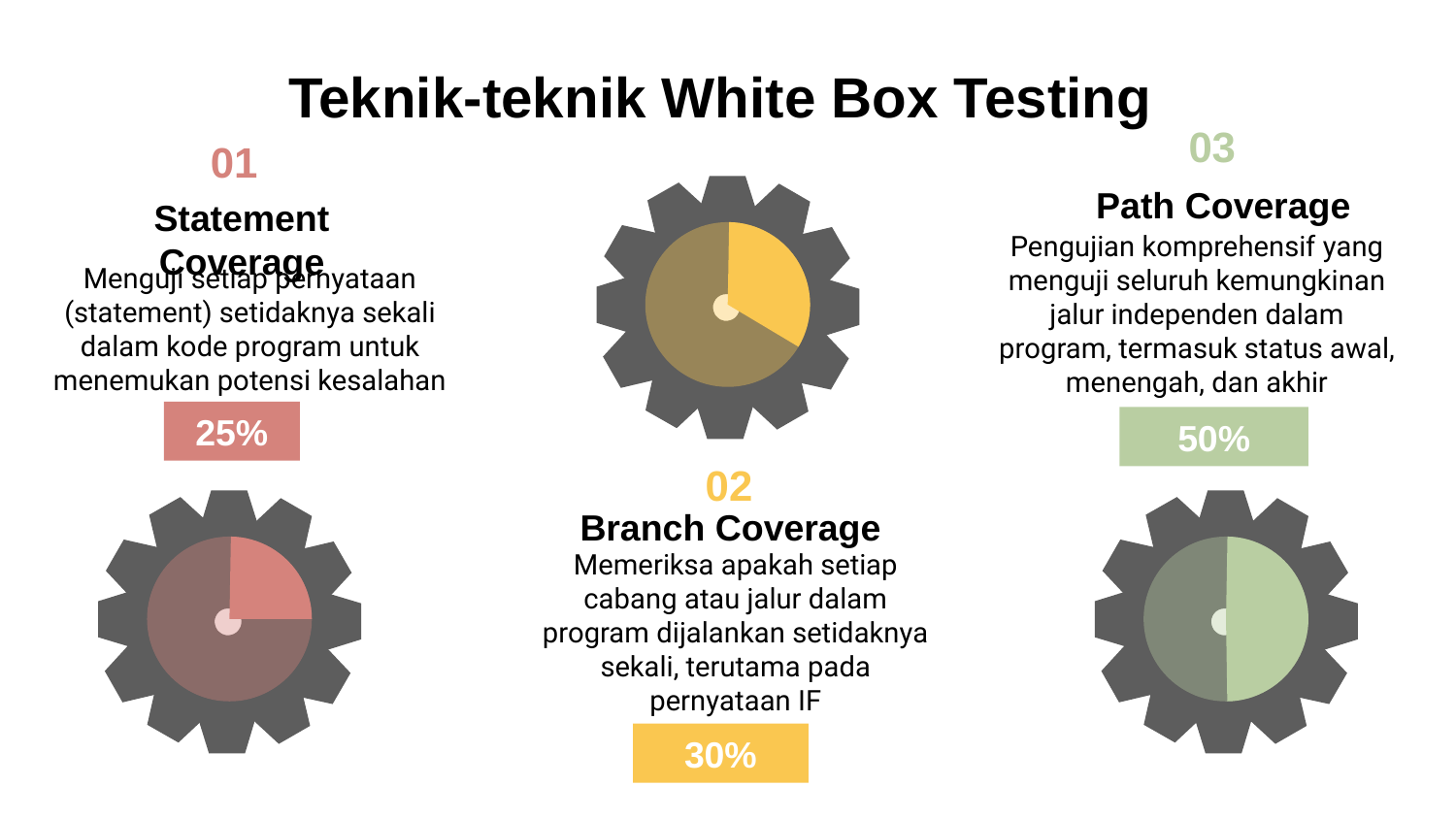

# Teknik-teknik White Box Testing
03
Path Coverage
Pengujian komprehensif yang menguji seluruh kemungkinan jalur independen dalam program, termasuk status awal, menengah, dan akhir
50%
01
Statement Coverage
Menguji setiap pernyataan (statement) setidaknya sekali dalam kode program untuk menemukan potensi kesalahan
25%

02
Branch Coverage
Memeriksa apakah setiap cabang atau jalur dalam program dijalankan setidaknya sekali, terutama pada pernyataan IF
30%